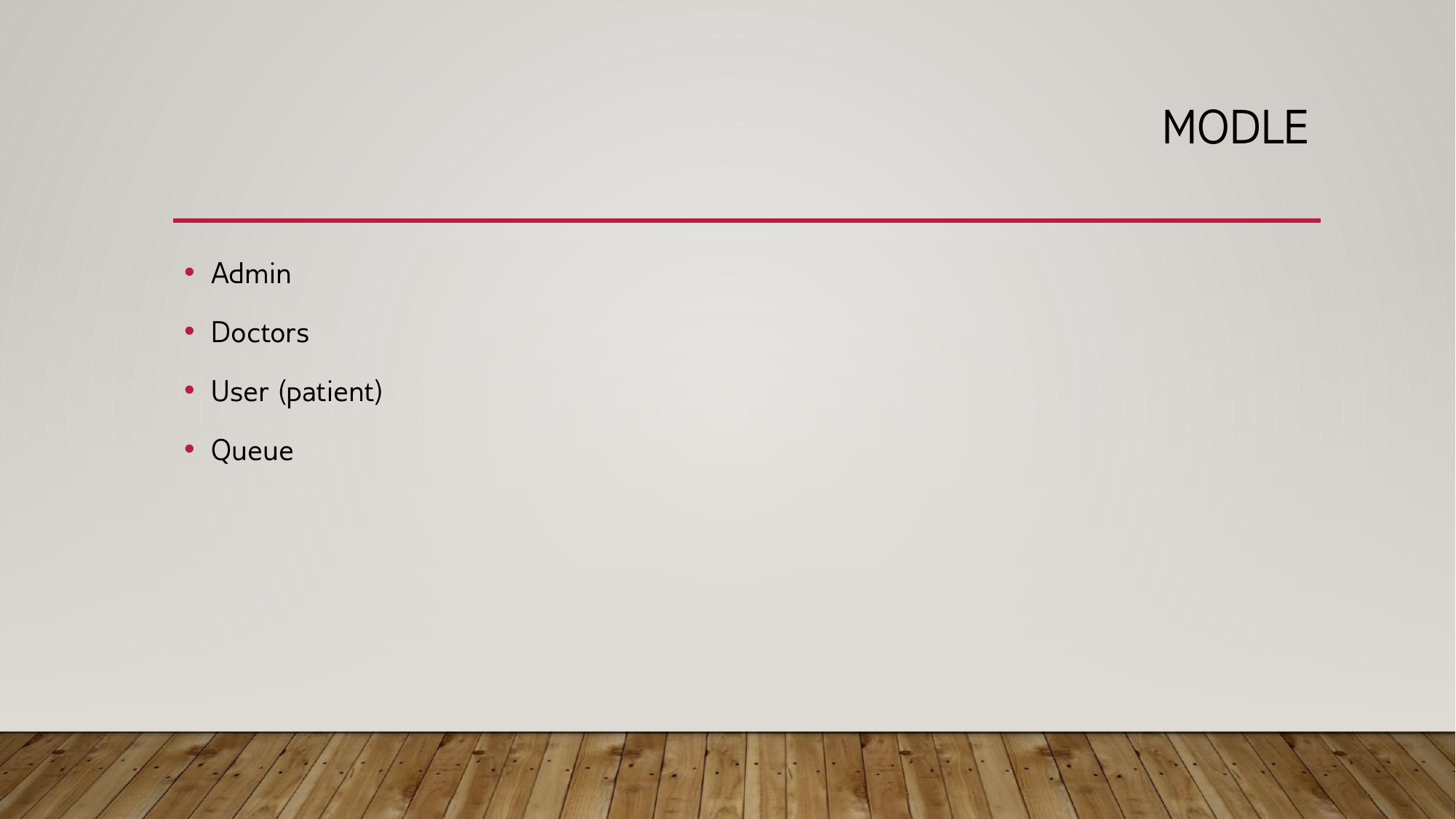

# MODLE
Admin
Doctors
User (patient)
Queue